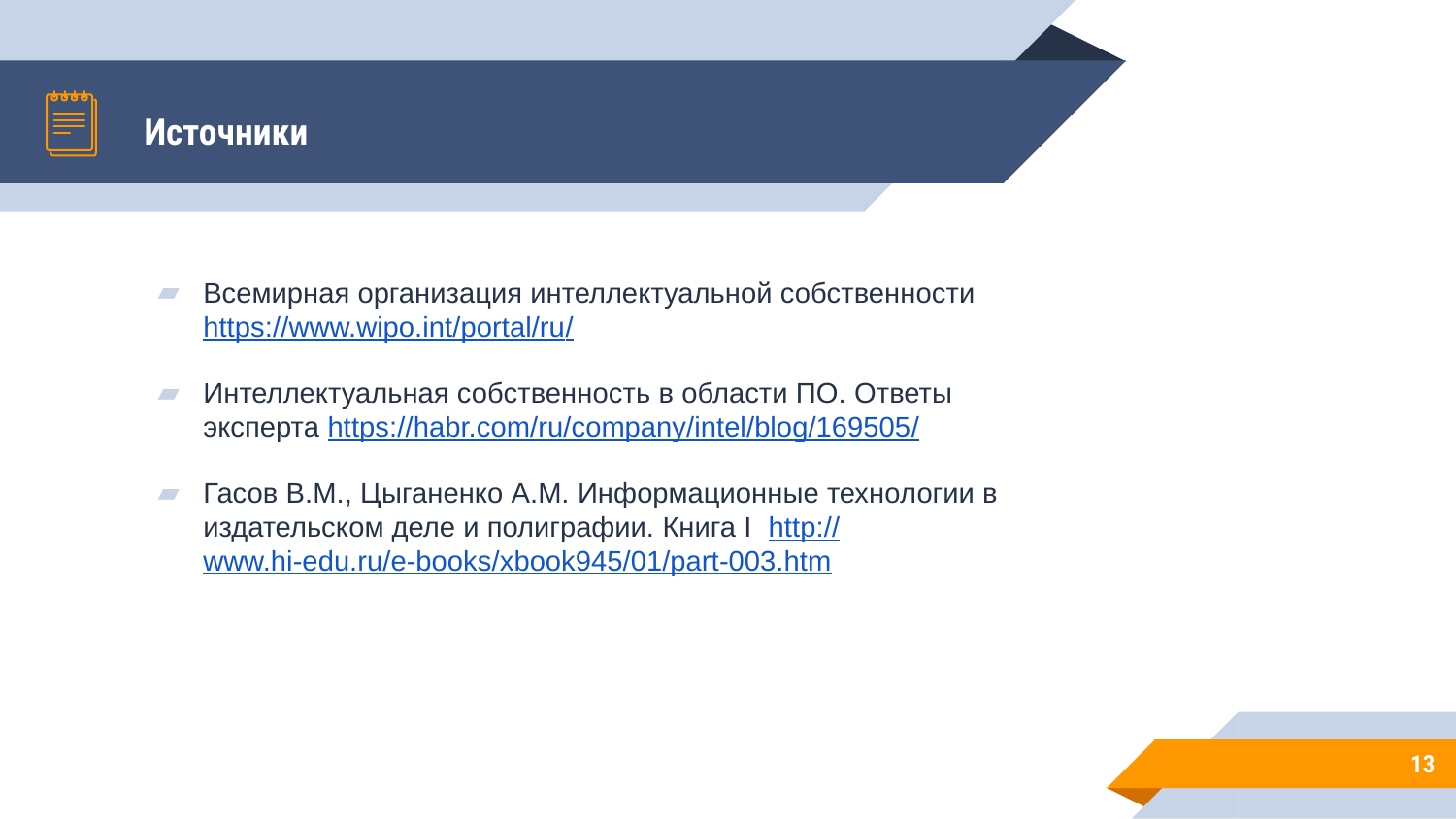

# Источники

Всемирная организация интеллектуальной собственности https://www.wipo.int/portal/ru/
Интеллектуальная собственность в области ПО. Ответы эксперта https://habr.com/ru/company/intel/blog/169505/
Гасов В.М., Цыганенко А.М. Информационные технологии в издательском деле и полиграфии. Книга I  http://www.hi-edu.ru/e-books/xbook945/01/part-003.htm

13